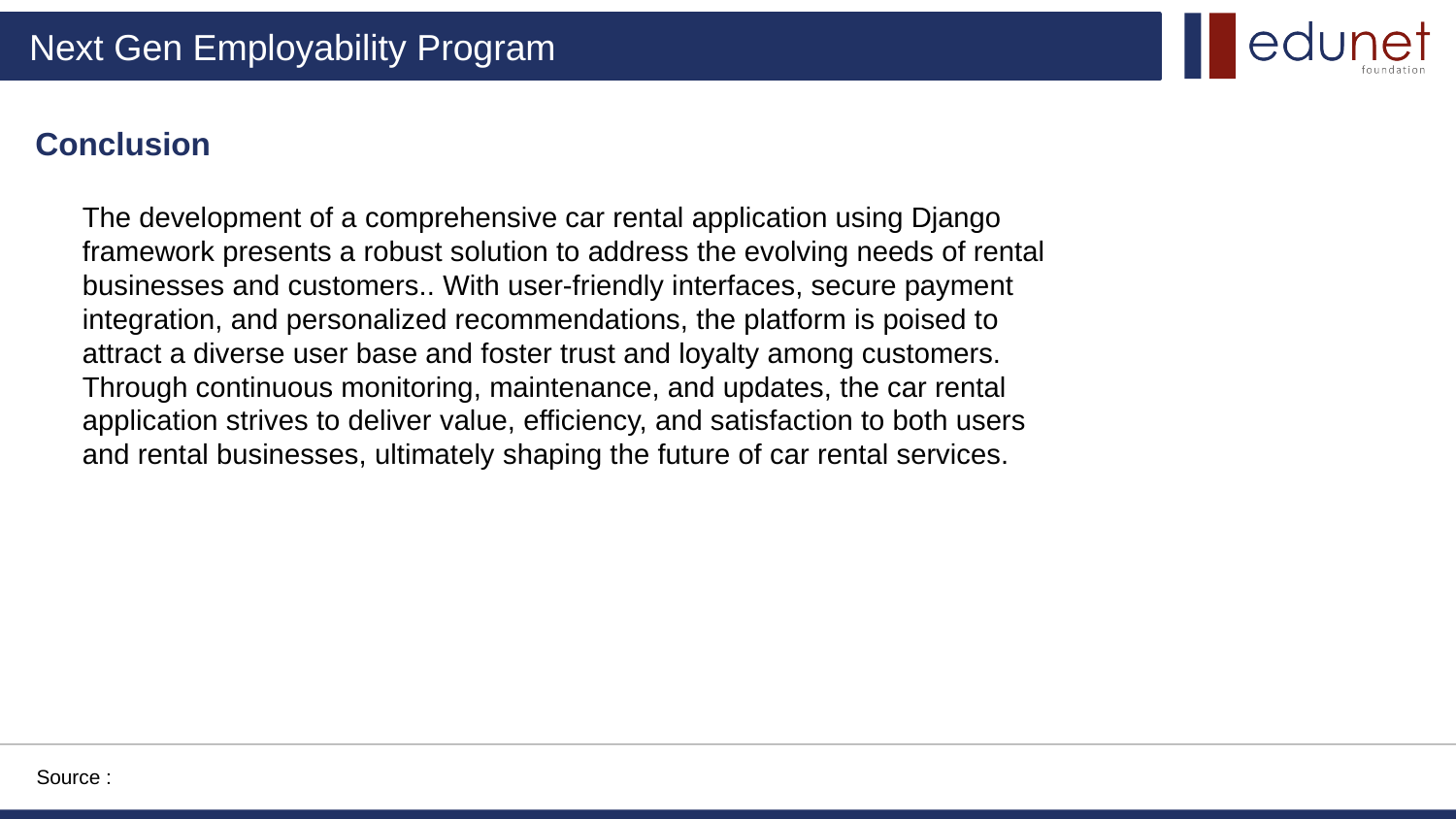

Conclusion
The development of a comprehensive car rental application using Django framework presents a robust solution to address the evolving needs of rental businesses and customers.. With user-friendly interfaces, secure payment integration, and personalized recommendations, the platform is poised to attract a diverse user base and foster trust and loyalty among customers. Through continuous monitoring, maintenance, and updates, the car rental application strives to deliver value, efficiency, and satisfaction to both users and rental businesses, ultimately shaping the future of car rental services.

Source :